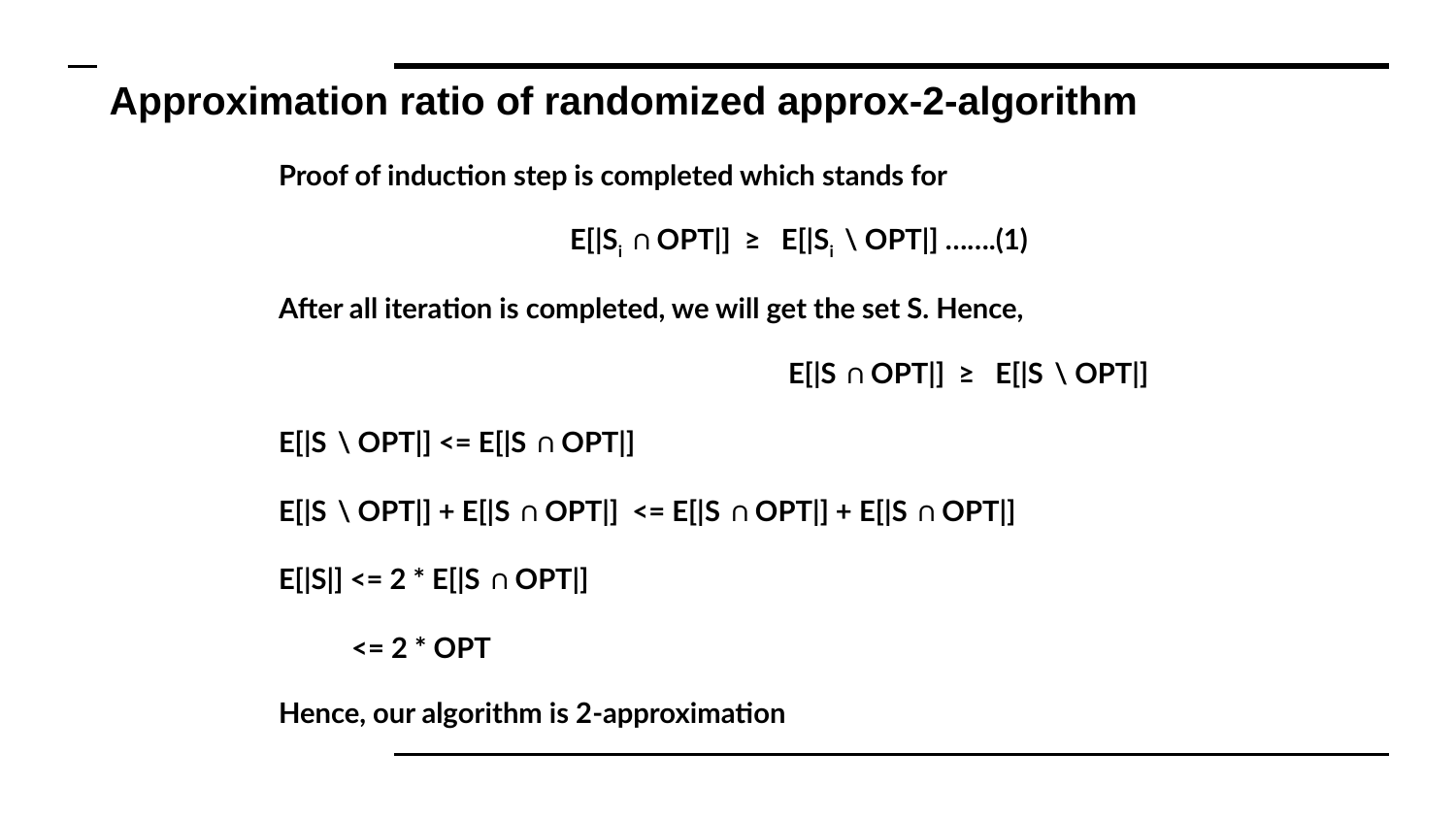

# Approximation ratio of randomized approx-2-algorithm
Proof of induction step is completed which stands for
E[|Si  ∩ OPT|]  ≥   E[|Si  \ OPT|] …….(1)
After all iteration is completed, we will get the set S. Hence,
 				E[|S  ∩ OPT|]  ≥   E[|S  \ OPT|]
E[|S  \ OPT|] <= E[|S  ∩ OPT|]
E[|S  \ OPT|] + E[|S  ∩ OPT|]  <= E[|S  ∩ OPT|] + E[|S  ∩ OPT|]
E[|S|] <= 2 * E[|S  ∩ OPT|]
 	<= 2 * OPT
Hence, our algorithm is 2-approximation